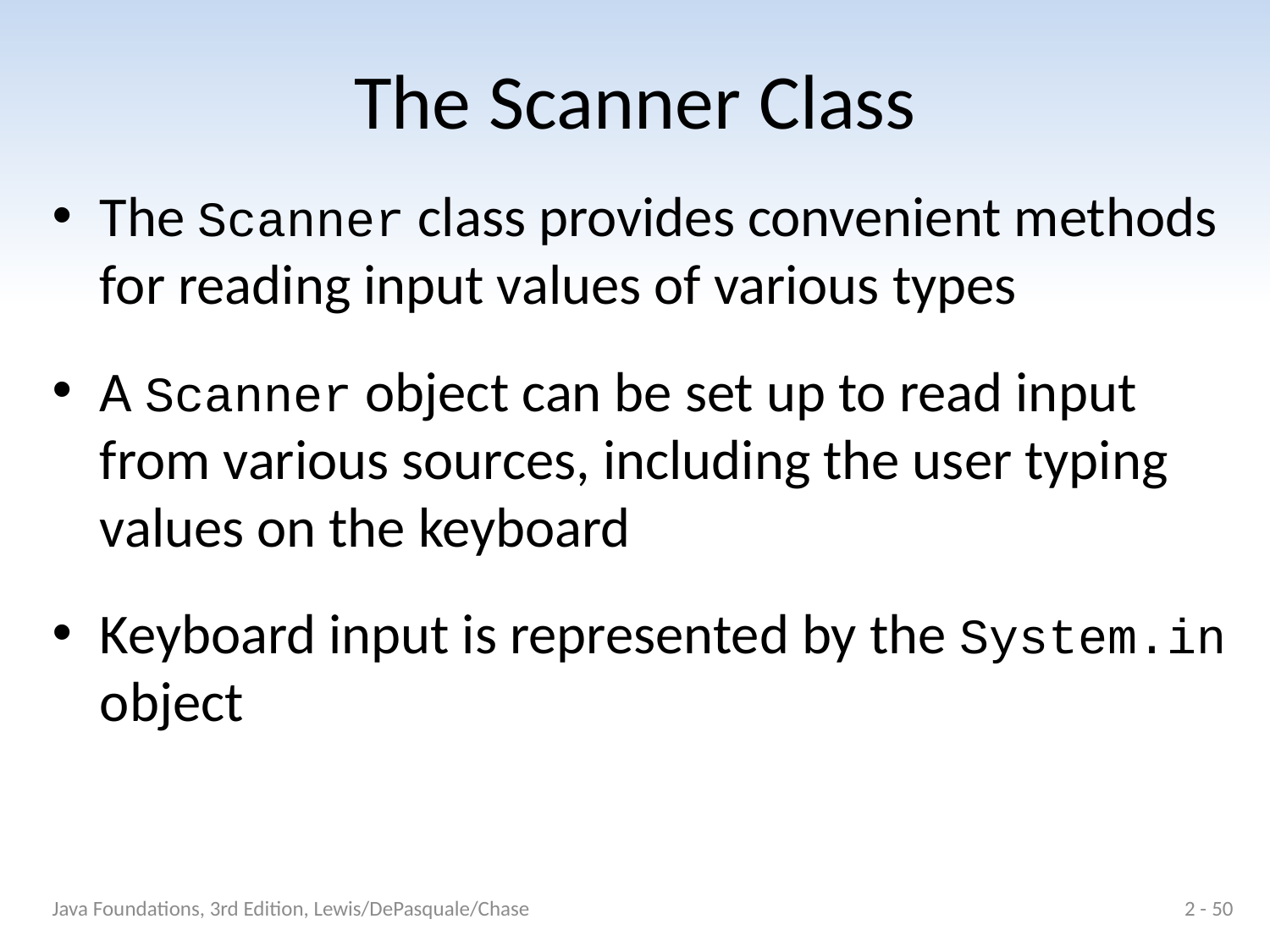

# The Scanner Class
The Scanner class provides convenient methods for reading input values of various types
A Scanner object can be set up to read input from various sources, including the user typing values on the keyboard
Keyboard input is represented by the System.in object
Java Foundations, 3rd Edition, Lewis/DePasquale/Chase
2 - 50